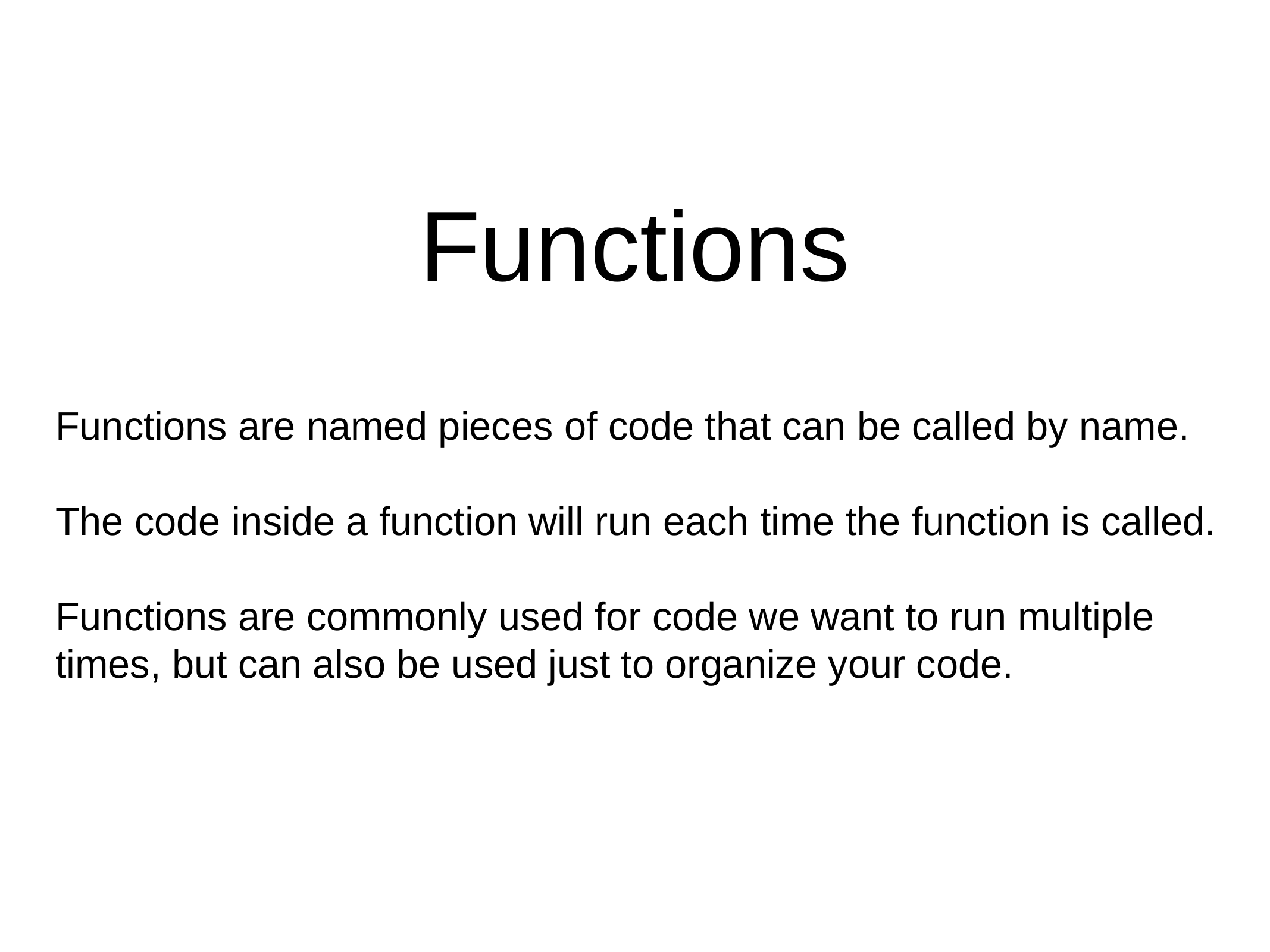

# Functions
Functions are named pieces of code that can be called by name.

The code inside a function will run each time the function is called.

Functions are commonly used for code we want to run multiple times, but can also be used just to organize your code.